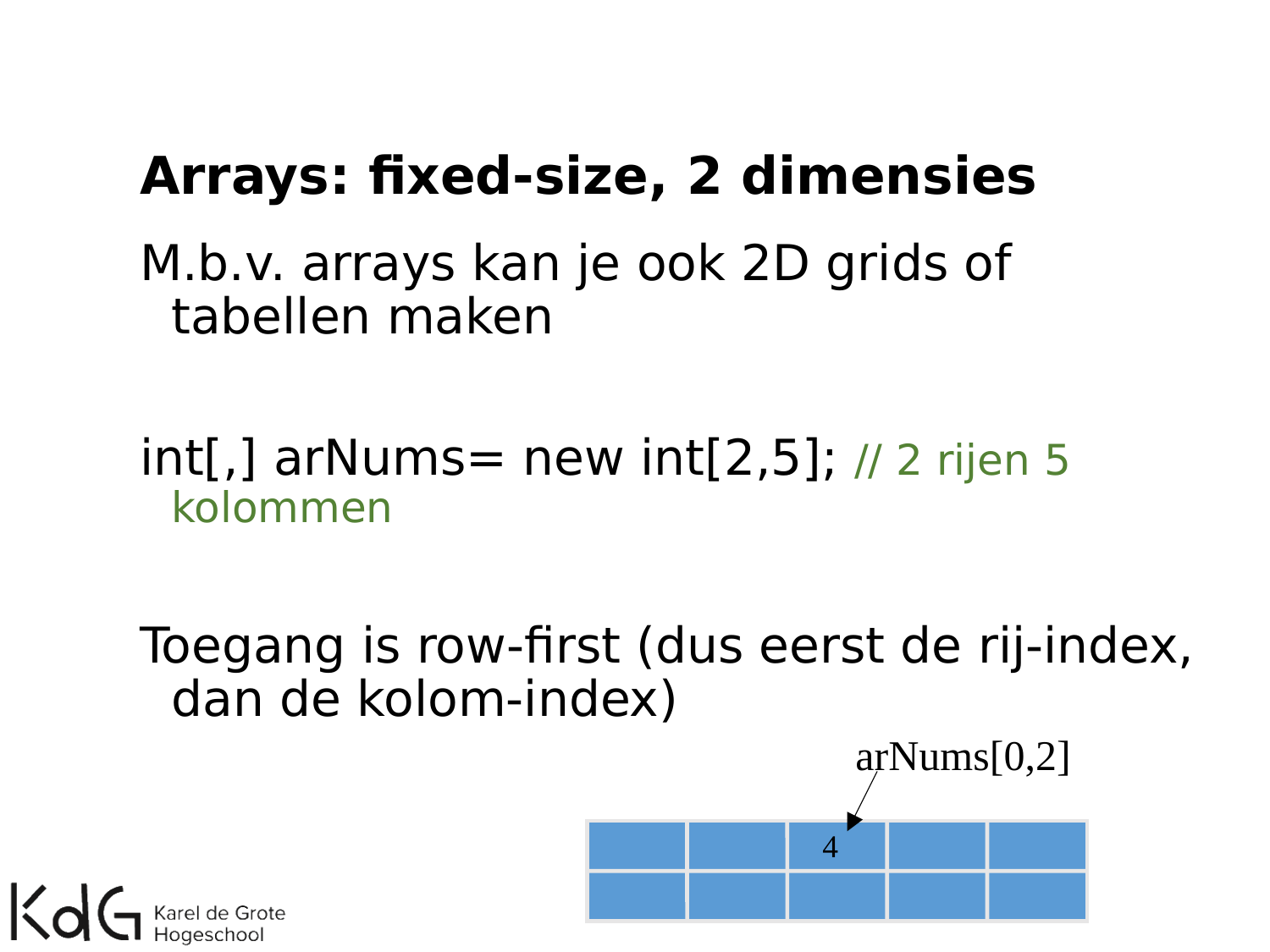

# Arrays: fixed-size, 2 dimensies
M.b.v. arrays kan je ook 2D grids of tabellen maken

int[,] arNums= new int[2,5]; // 2 rijen 5 kolommen

Toegang is row-first (dus eerst de rij-index, dan de kolom-index)
arNums[0,2]

4